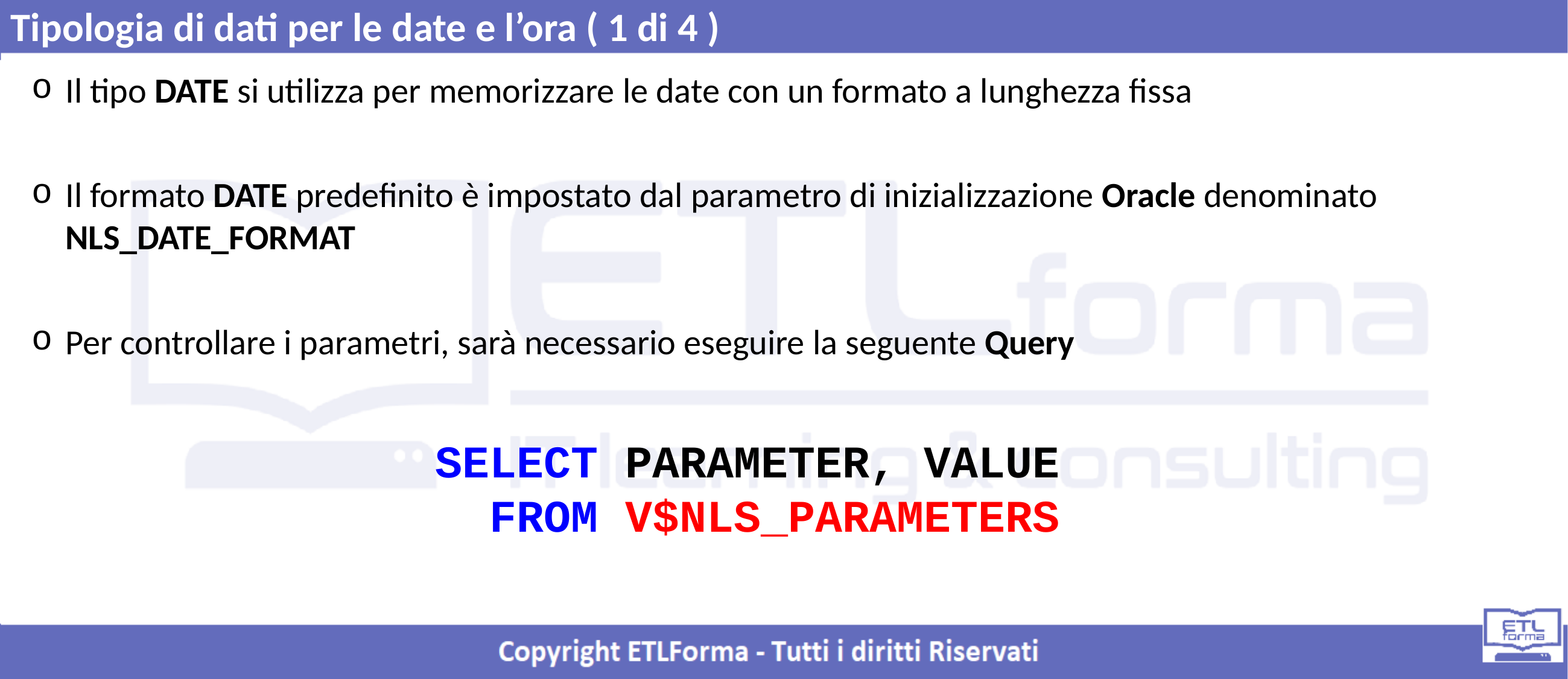

Tipologia di dati per le date e l’ora ( 1 di 4 )
Il tipo DATE si utilizza per memorizzare le date con un formato a lunghezza fissa

Il formato DATE predefinito è impostato dal parametro di inizializzazione Oracle denominato NLS_DATE_FORMAT

Per controllare i parametri, sarà necessario eseguire la seguente Query
SELECT PARAMETER, VALUE
  FROM V$NLS_PARAMETERS